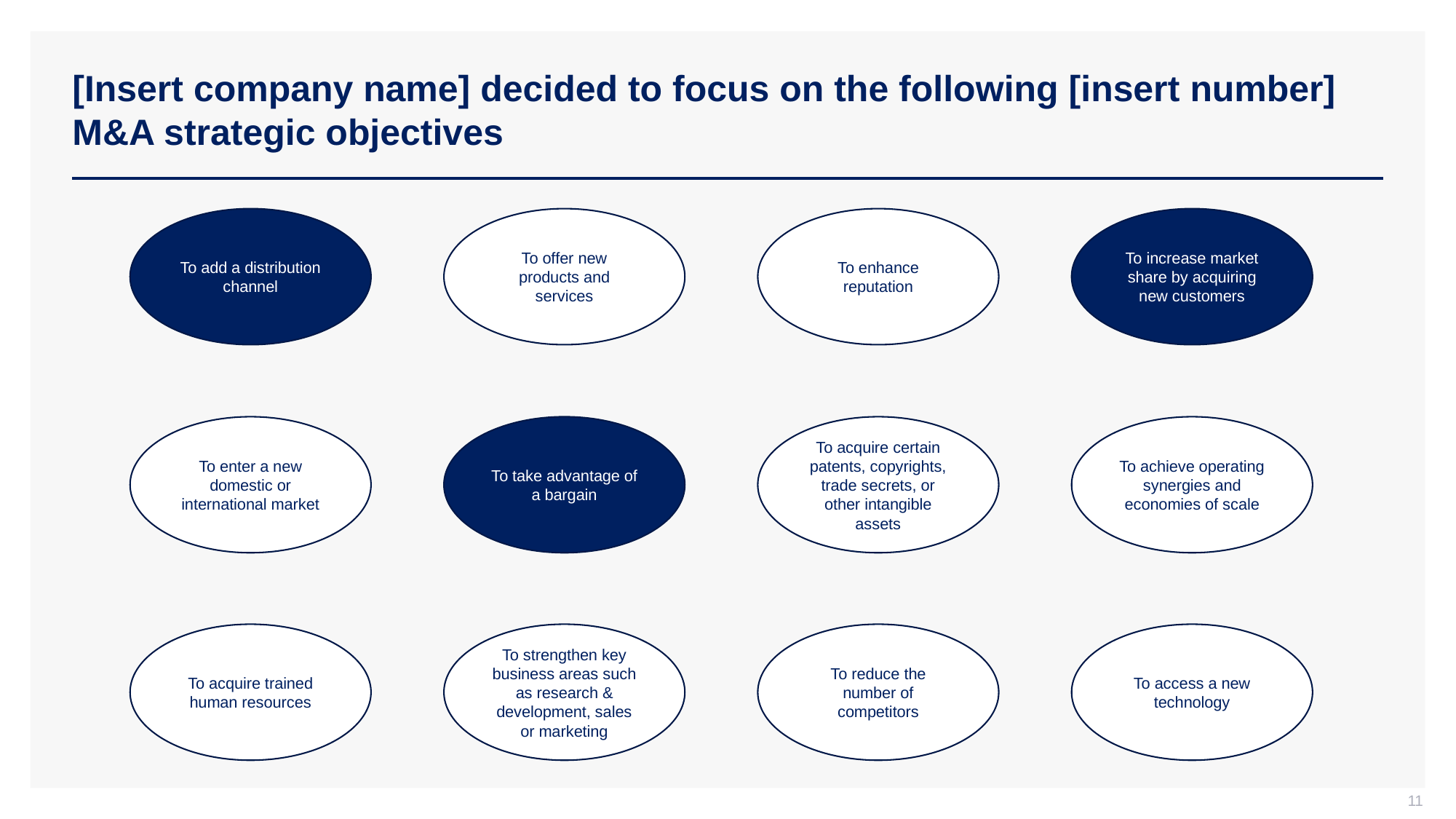

# [Insert company name] decided to focus on the following [insert number] M&A strategic objectives
To add a distribution channel
To offer new products and services
To enhance reputation
To increase market share by acquiring new customers
To enter a new domestic or international market
To take advantage of a bargain
To acquire certain patents, copyrights, trade secrets, or other intangible assets
To achieve operating synergies and economies of scale
To acquire trained human resources
To strengthen key business areas such as research & development, sales or marketing
To reduce the number of competitors
To access a new technology
11